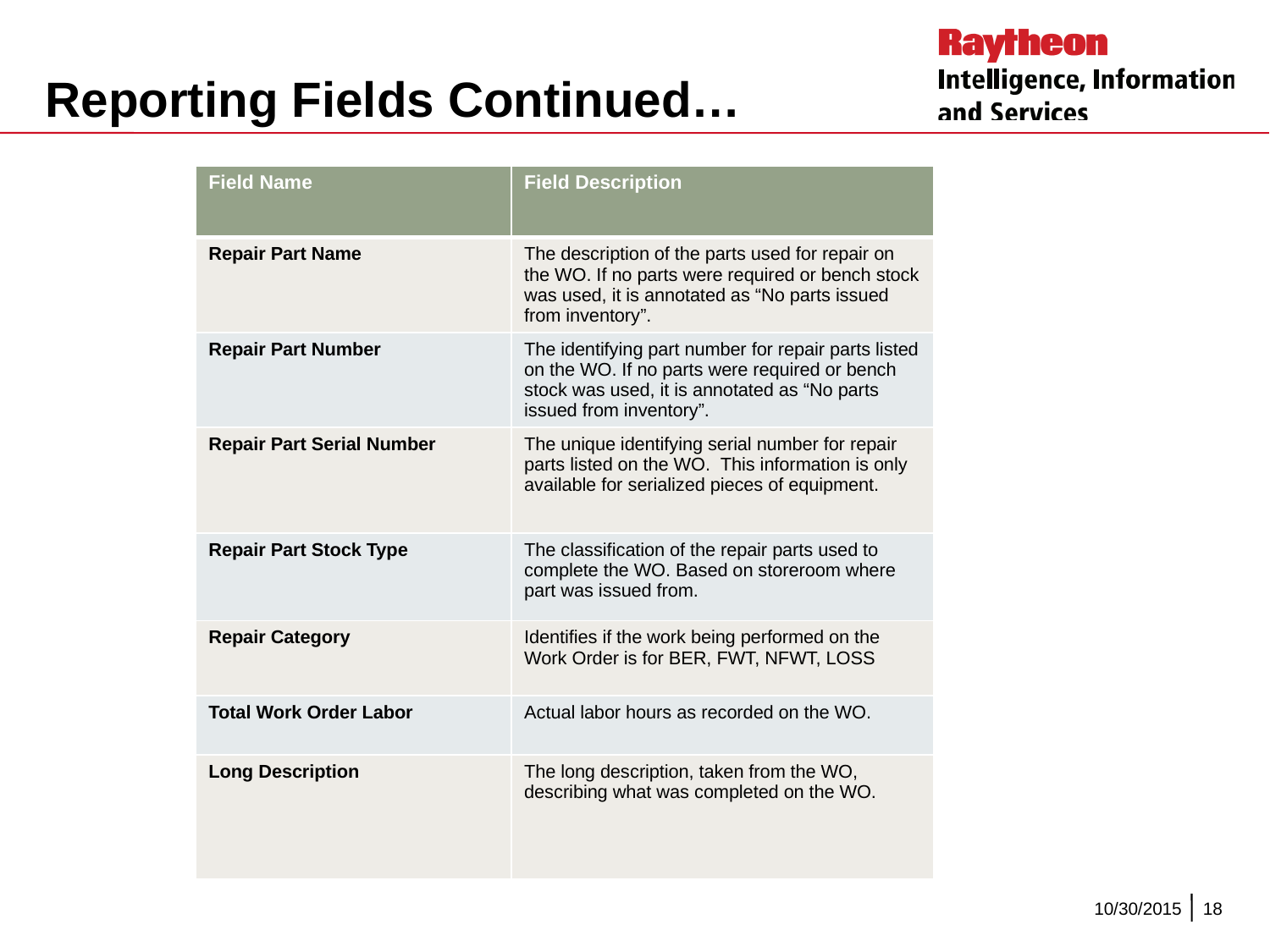

# Reporting Fields Continued…
| Field Name | Field Description |
| --- | --- |
| Repair Part Name | The description of the parts used for repair on the WO. If no parts were required or bench stock was used, it is annotated as “No parts issued from inventory”. |
| Repair Part Number | The identifying part number for repair parts listed on the WO. If no parts were required or bench stock was used, it is annotated as “No parts issued from inventory”. |
| Repair Part Serial Number | The unique identifying serial number for repair parts listed on the WO. This information is only available for serialized pieces of equipment. |
| Repair Part Stock Type | The classification of the repair parts used to complete the WO. Based on storeroom where part was issued from. |
| Repair Category | Identifies if the work being performed on the Work Order is for BER, FWT, NFWT, LOSS |
| Total Work Order Labor | Actual labor hours as recorded on the WO. |
| Long Description | The long description, taken from the WO, describing what was completed on the WO. |
10/30/2015
18